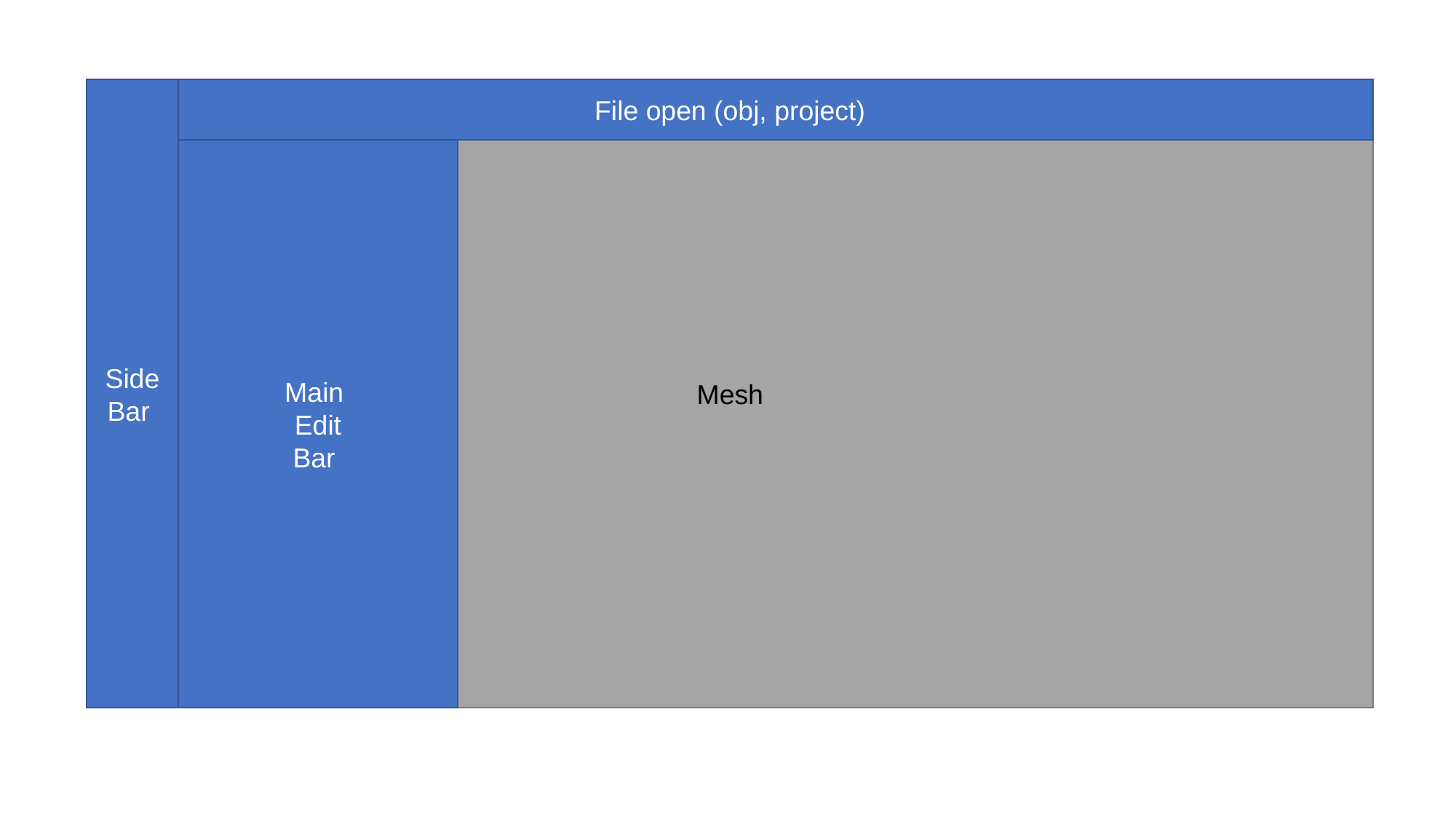

Side
Bar
Mesh
File open (obj, project)
Main
Edit
Bar